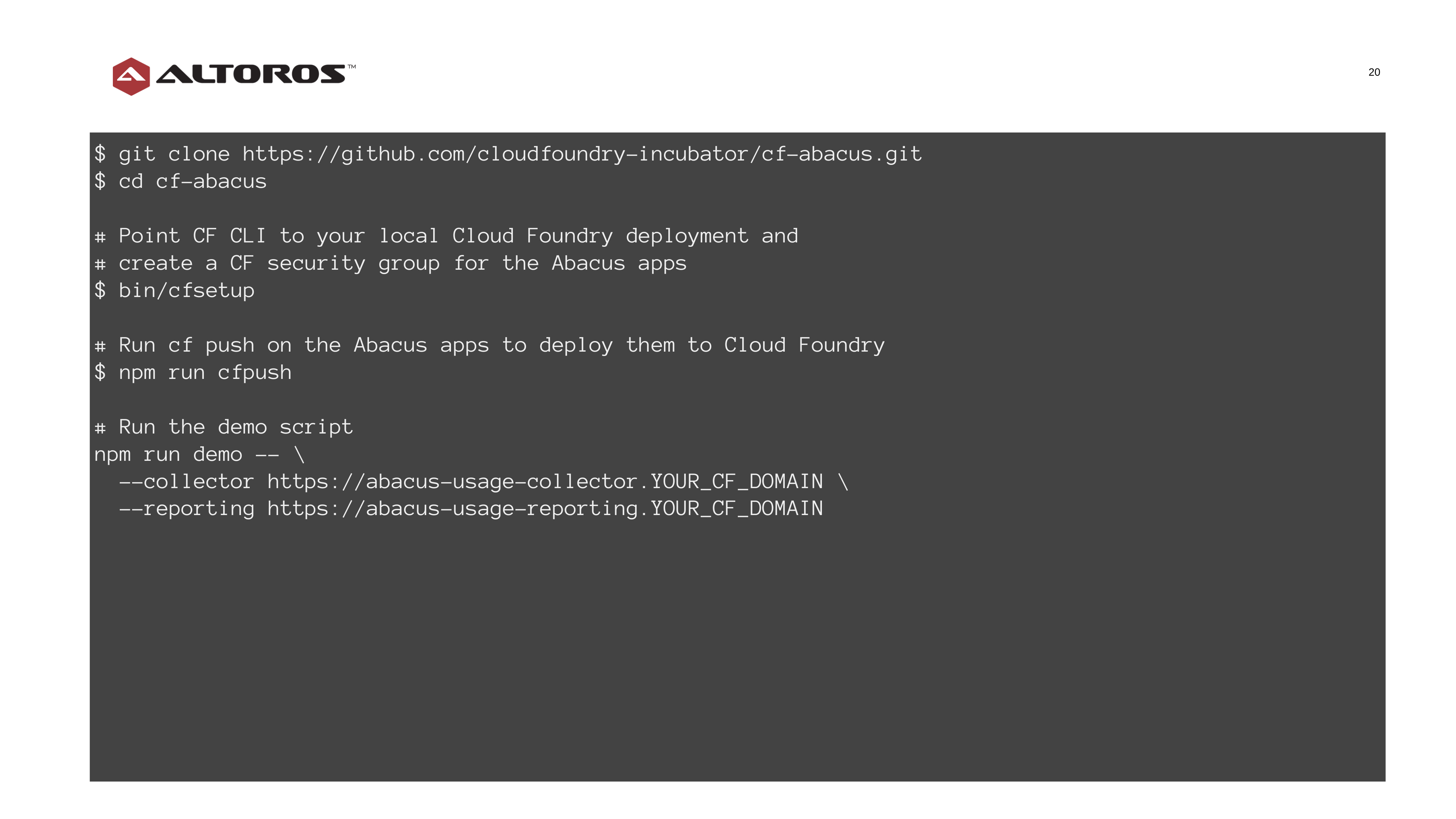

20
$ git clone https://github.com/cloudfoundry-incubator/cf-abacus.git
$ cd cf-abacus
# Point CF CLI to your local Cloud Foundry deployment and
# create a CF security group for the Abacus apps
$ bin/cfsetup
# Run cf push on the Abacus apps to deploy them to Cloud Foundry
$ npm run cfpush

# Run the demo script npm run demo -- \ --collector https://abacus-usage-collector.YOUR_CF_DOMAIN \ --reporting https://abacus-usage-reporting.YOUR_CF_DOMAIN